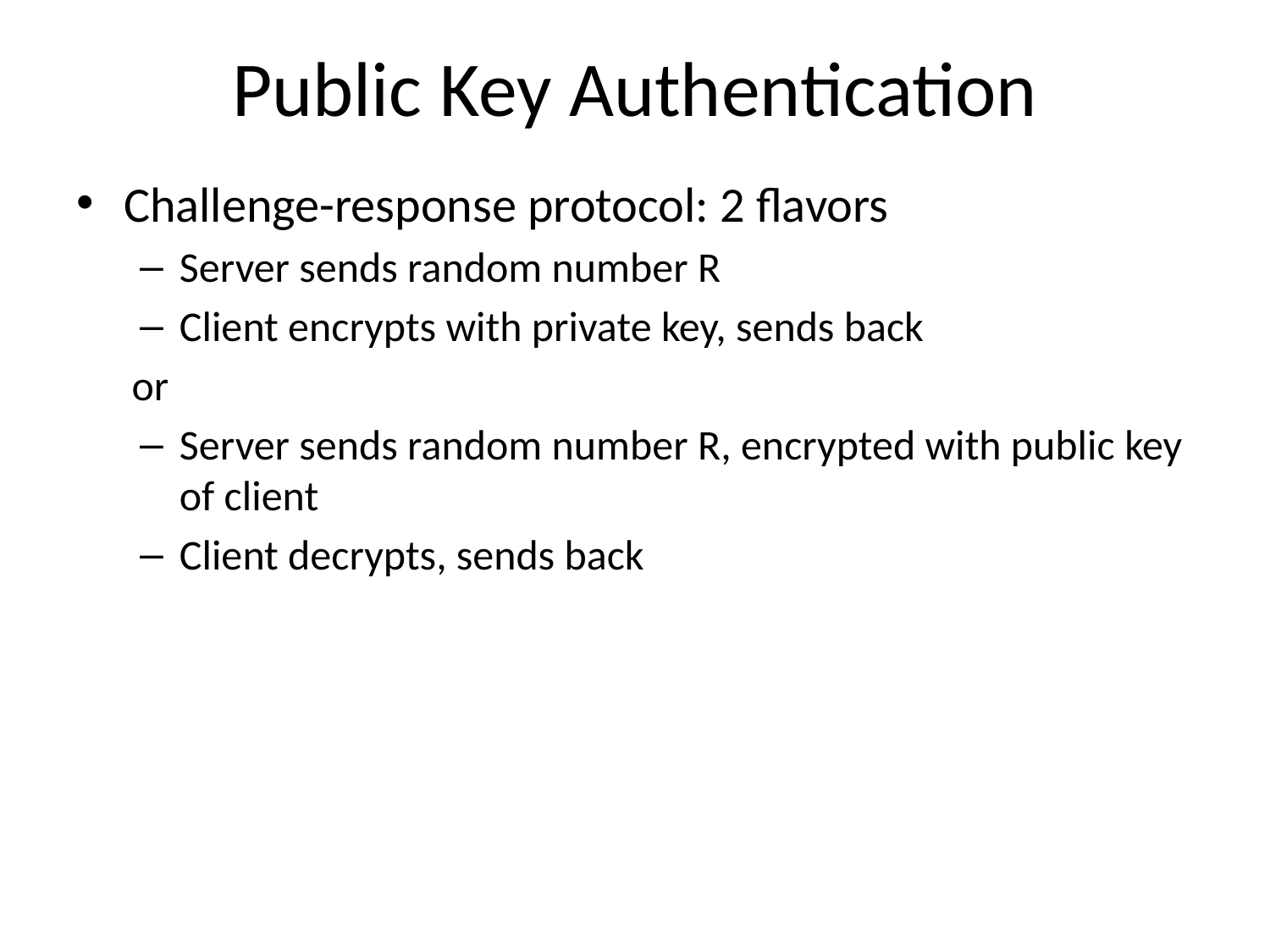

# Public Key Authentication
Challenge-response protocol: 2 flavors
Server sends random number R
Client encrypts with private key, sends back
or
Server sends random number R, encrypted with public key of client
Client decrypts, sends back